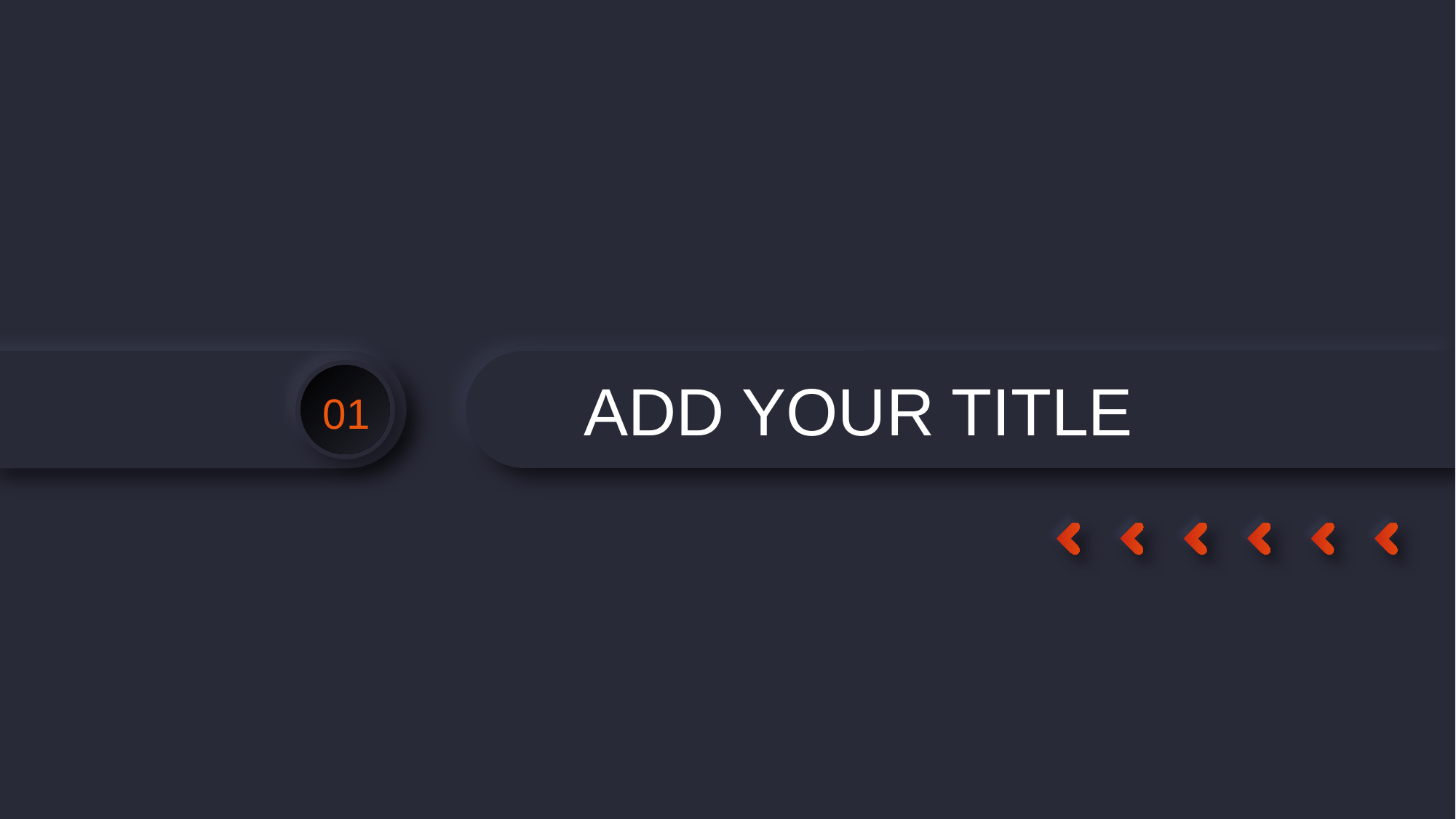

ADD YOUR TITLE

ADD YOUR TITLE
01